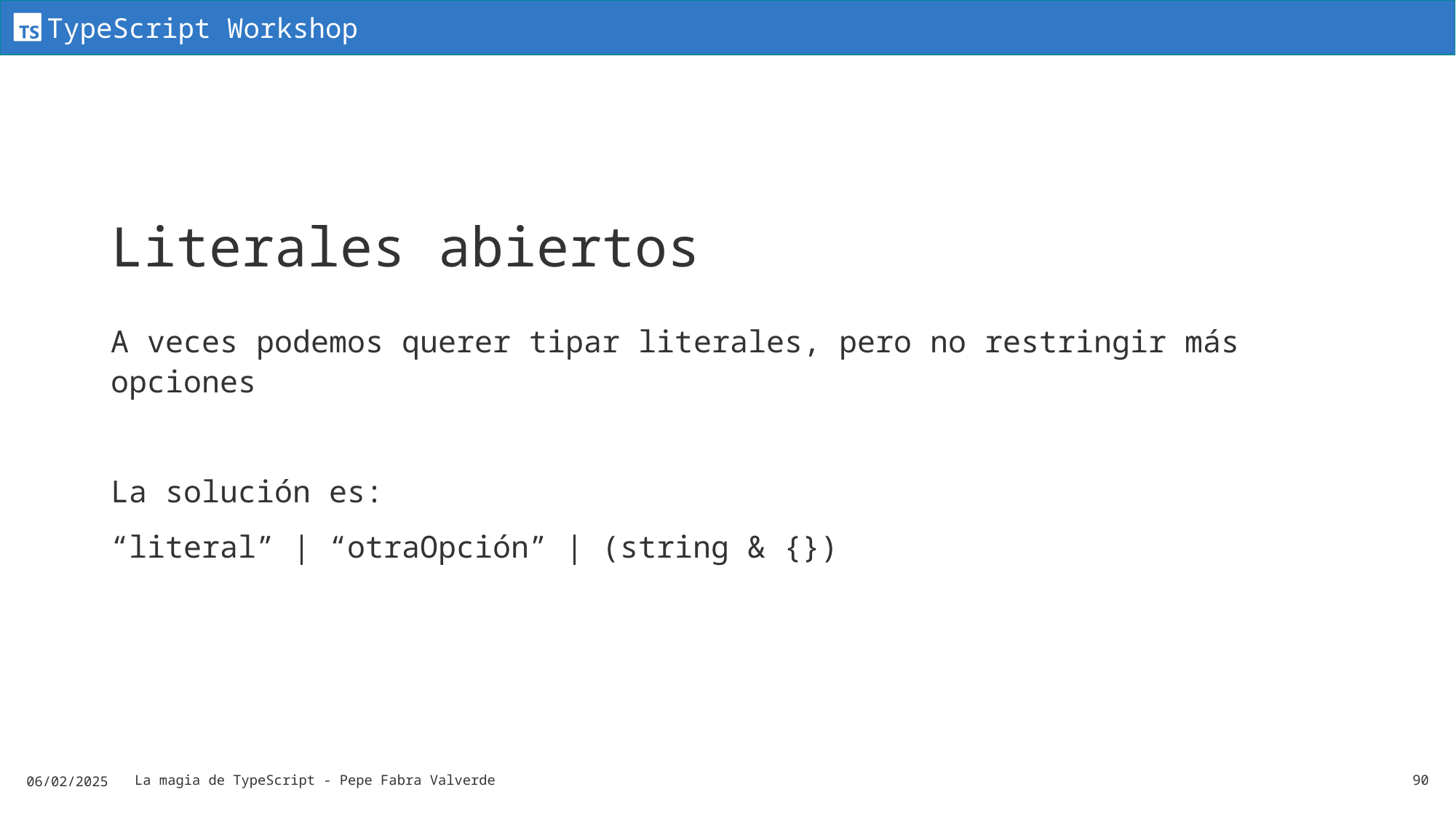

# Literales abiertos
A veces podemos querer tipar literales, pero no restringir más opciones

La solución es:
“literal” | “otraOpción” | (string & {})
06/02/2025
La magia de TypeScript - Pepe Fabra Valverde
90